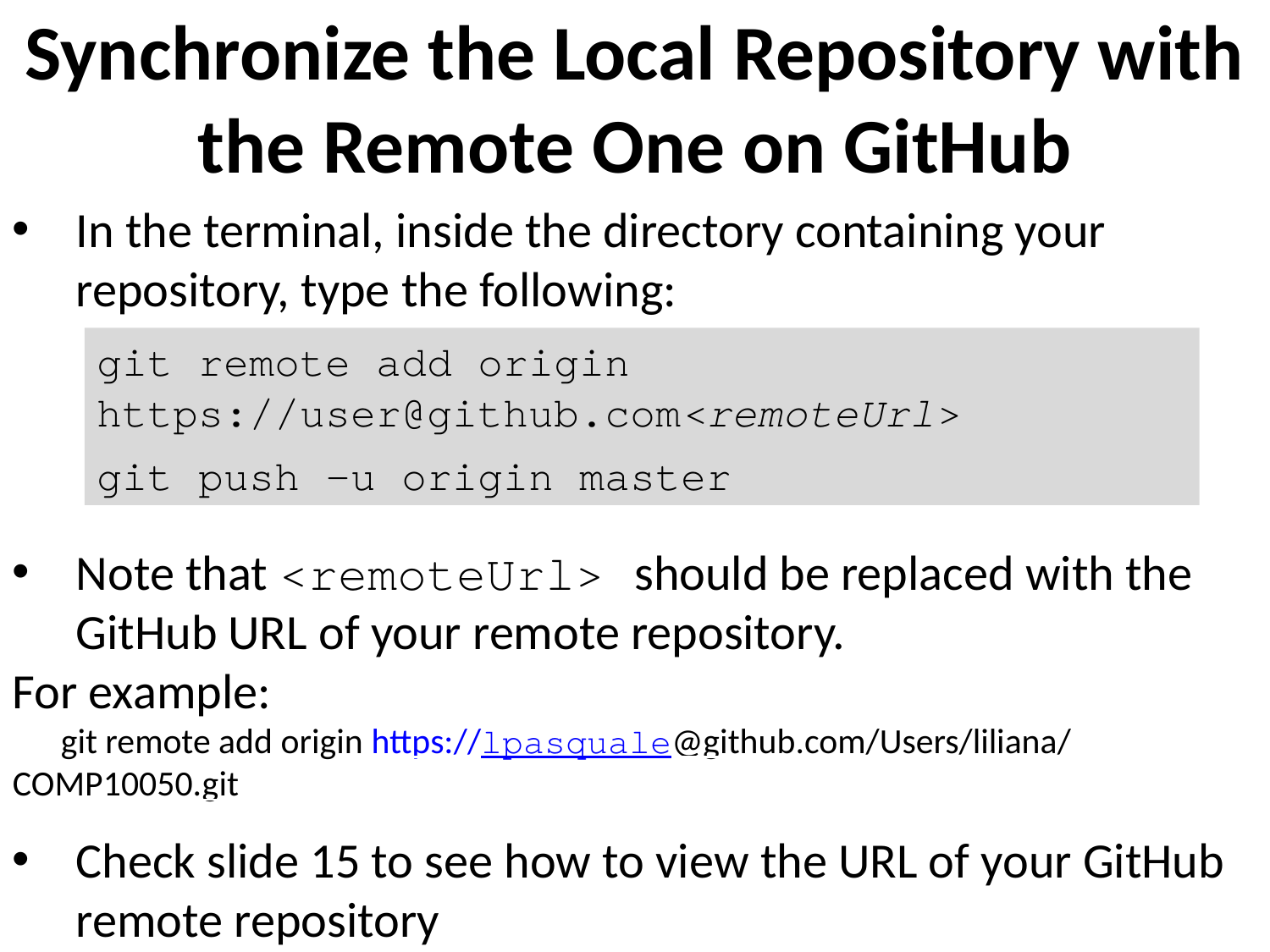

Synchronize the Local Repository with the Remote One on GitHub
In the terminal, inside the directory containing your repository, type the following:

git remote add origin https://user@github.com<remoteUrl>

git push –u origin master
Note that <remoteUrl> should be replaced with the GitHub URL of your remote repository.
For example:
      git remote add origin https://lpasquale@github.com/Users/liliana/COMP10050.git

Check slide 15 to see how to view the URL of your GitHub remote repository